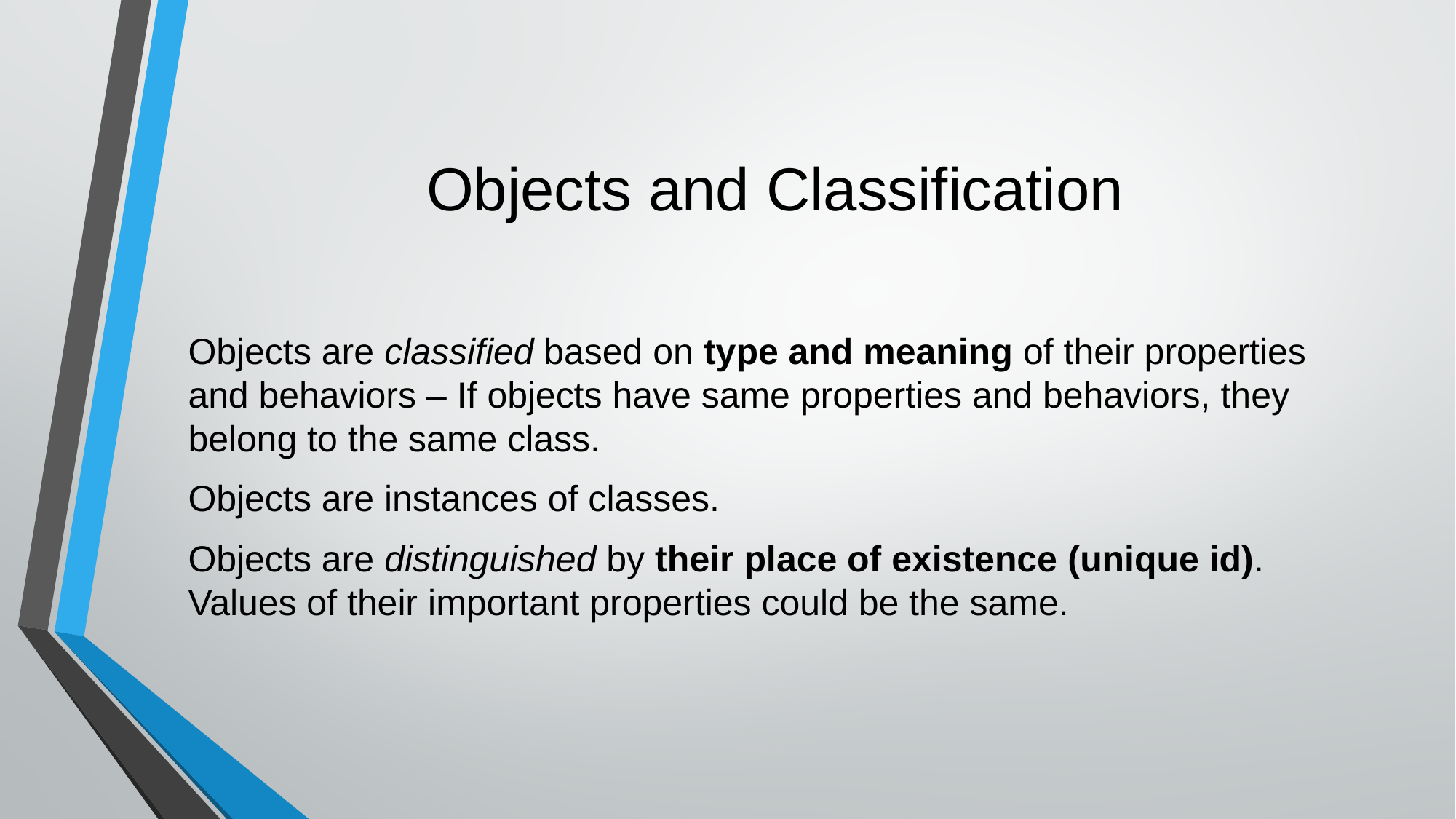

# Objects and Classification
Objects are classified based on type and meaning of their properties and behaviors – If objects have same properties and behaviors, they belong to the same class.
Objects are instances of classes.
Objects are distinguished by their place of existence (unique id). Values of their important properties could be the same.